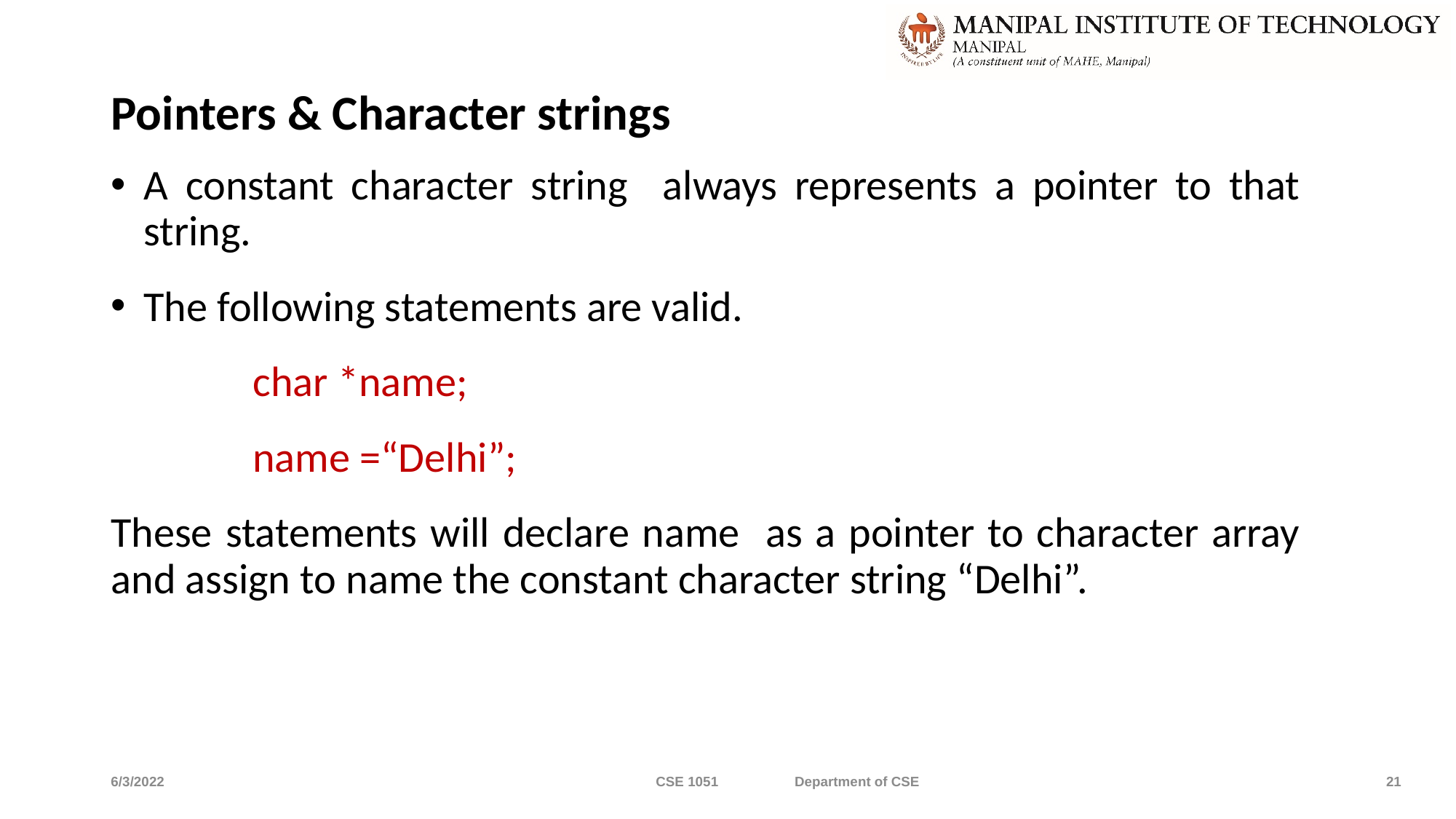

# Pointers & Character strings
A constant character string  always represents a pointer to that string.
The following statements are valid.
		char *name;
		name =“Delhi”;
These statements will declare name  as a pointer to character array and assign to name the constant character string “Delhi”.
6/3/2022
CSE 1051                    Department of CSE
21